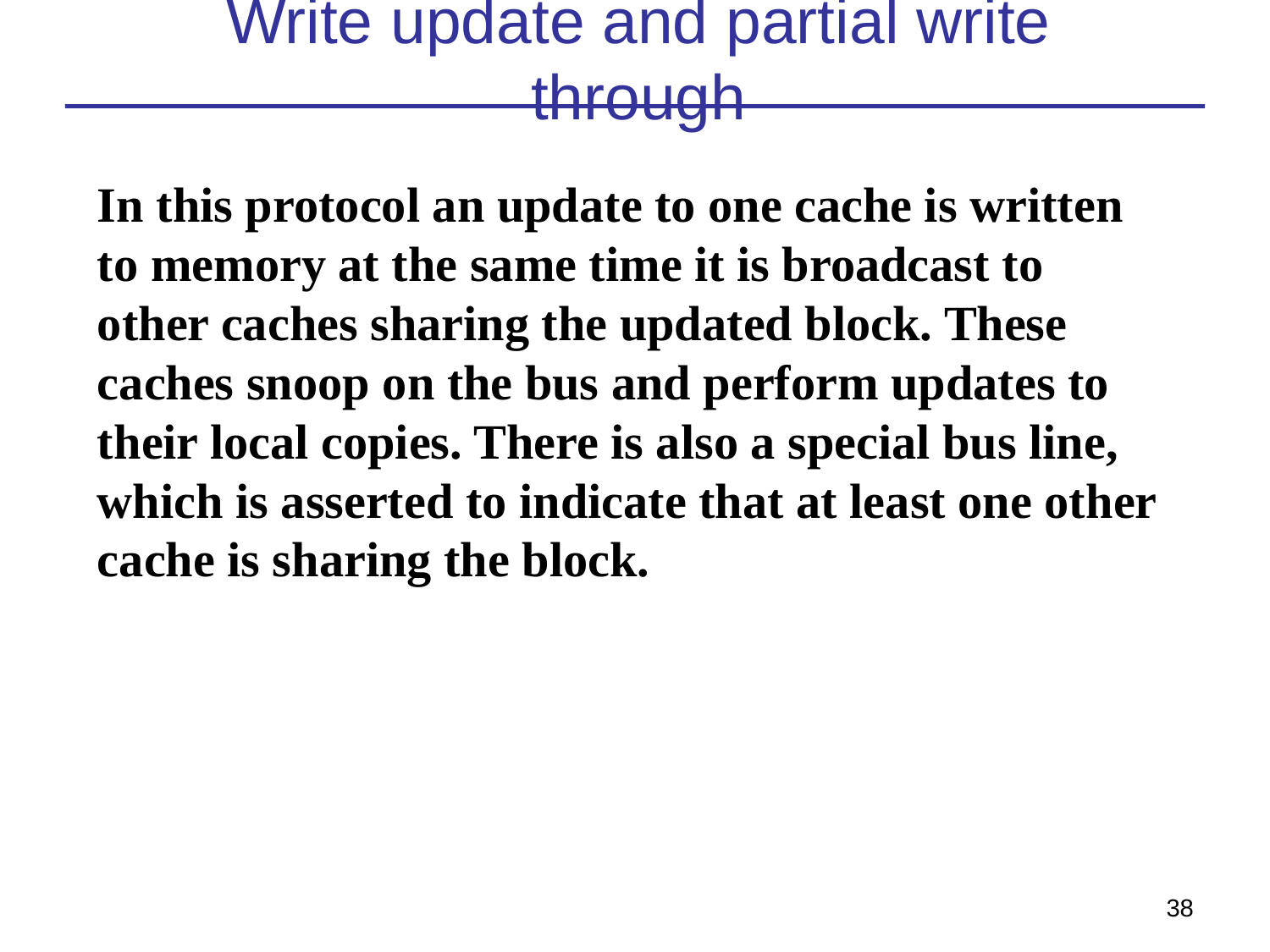

# Write update and partial write through
In this protocol an update to one cache is written to memory at the same time it is broadcast to other caches sharing the updated block. These caches snoop on the bus and perform updates to their local copies. There is also a special bus line, which is asserted to indicate that at least one other cache is sharing the block.
38